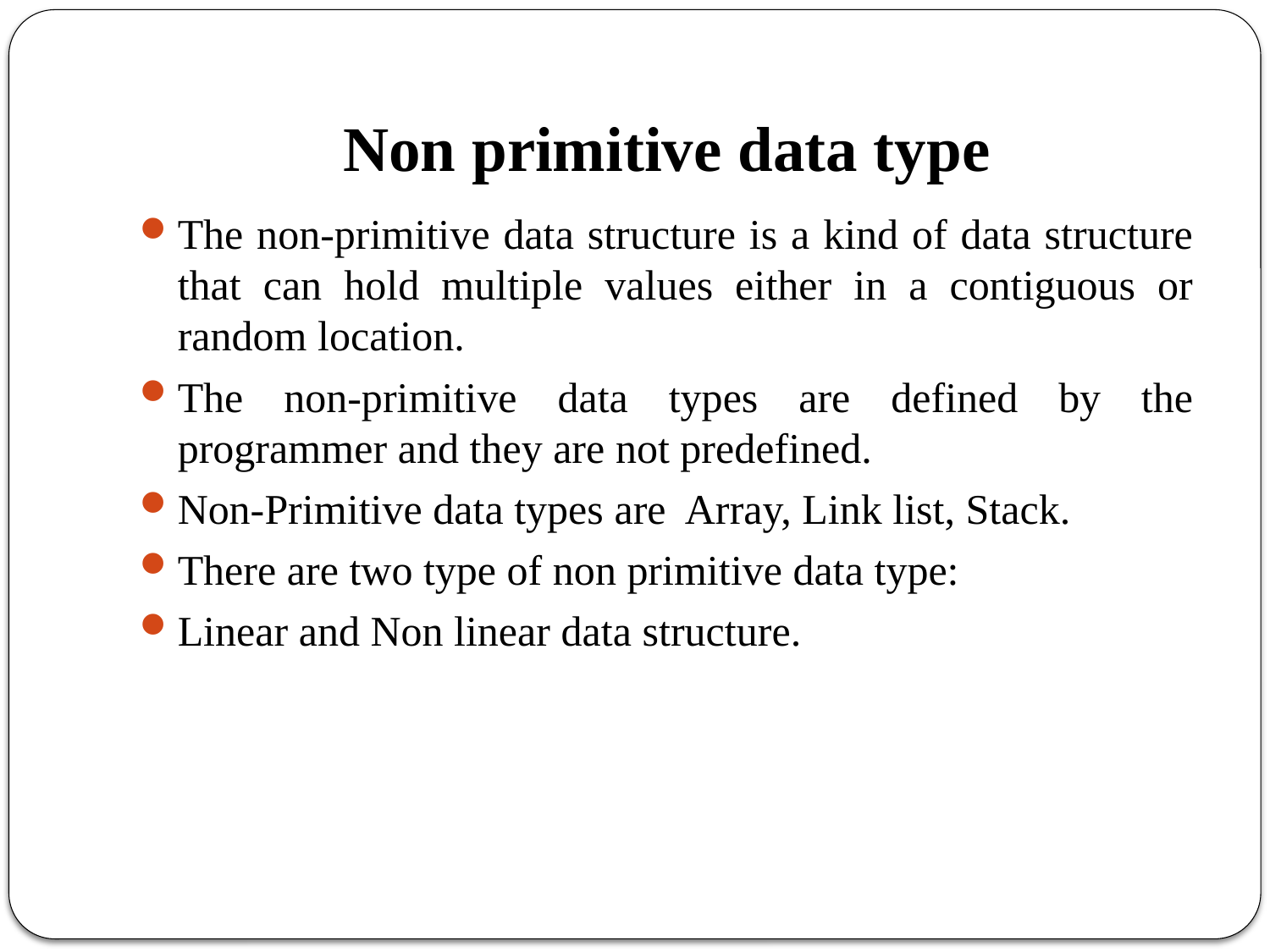

# Non primitive data type
The non-primitive data structure is a kind of data structure that can hold multiple values either in a contiguous or random location.
The non-primitive data types are defined by the programmer and they are not predefined.
Non-Primitive data types are  Array, Link list, Stack.
There are two type of non primitive data type:
Linear and Non linear data structure.